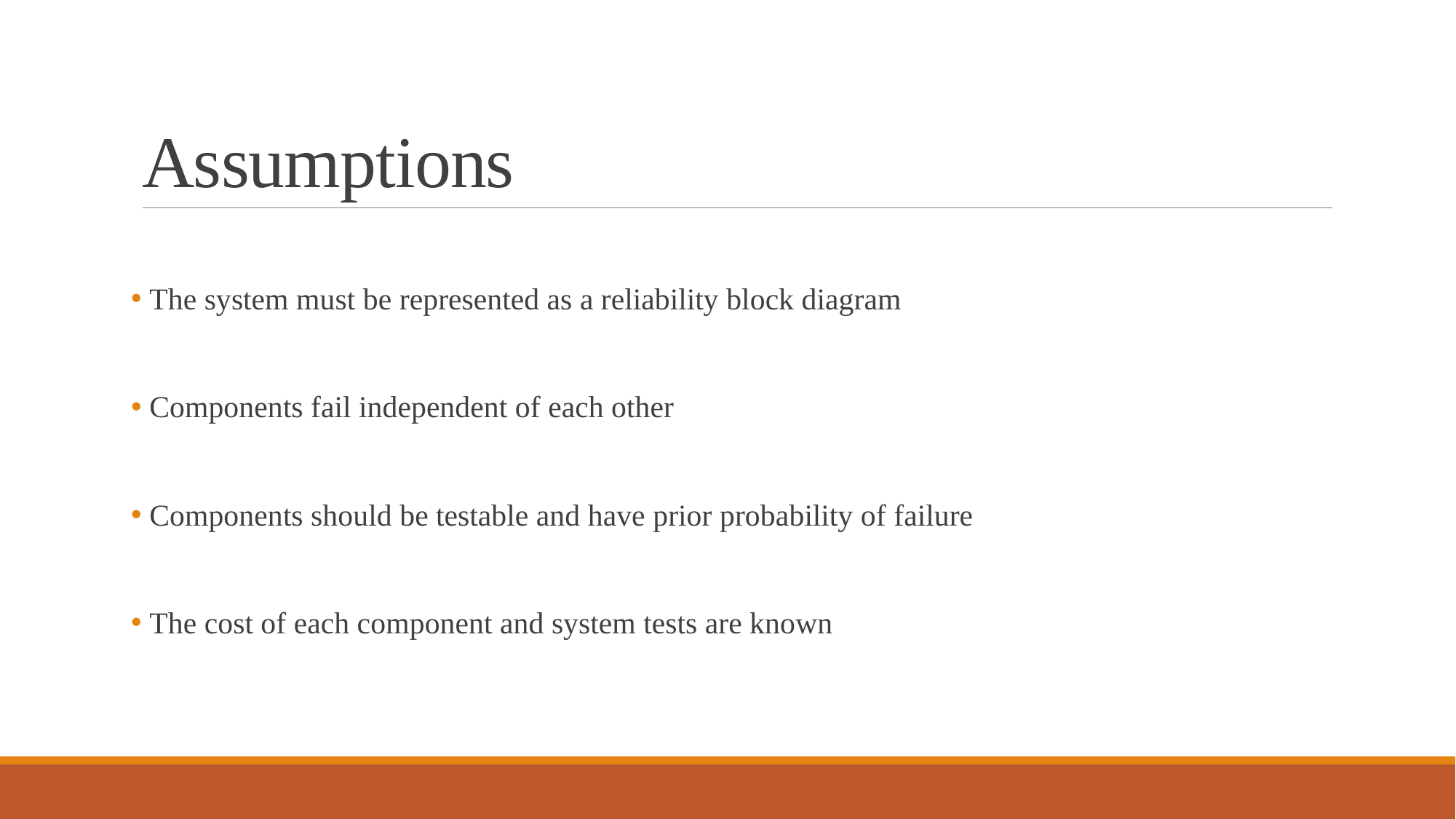

# Assumptions

 The system must be represented as a reliability block diagram

 Components fail independent of each other

 Components should be testable and have prior probability of failure

 The cost of each component and system tests are known